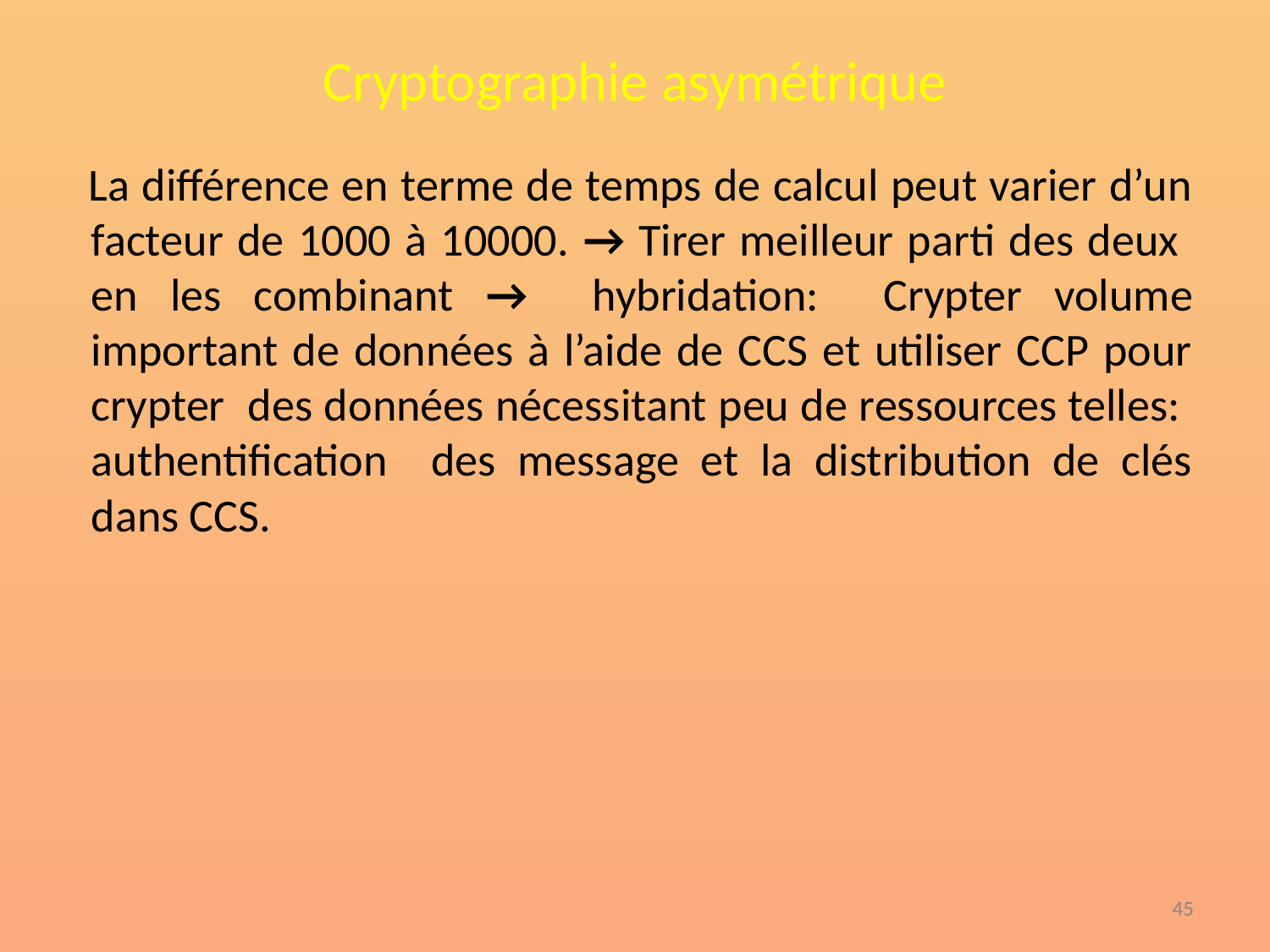

# Cryptographie asymétrique
 La différence en terme de temps de calcul peut varier d’un facteur de 1000 à 10000. → Tirer meilleur parti des deux  en les combinant →  hybridation:  Crypter volume important de données à l’aide de CCS et utiliser CCP pour crypter  des données nécessitant peu de ressources telles:  authentification  des message et la distribution de clés dans CCS.
45